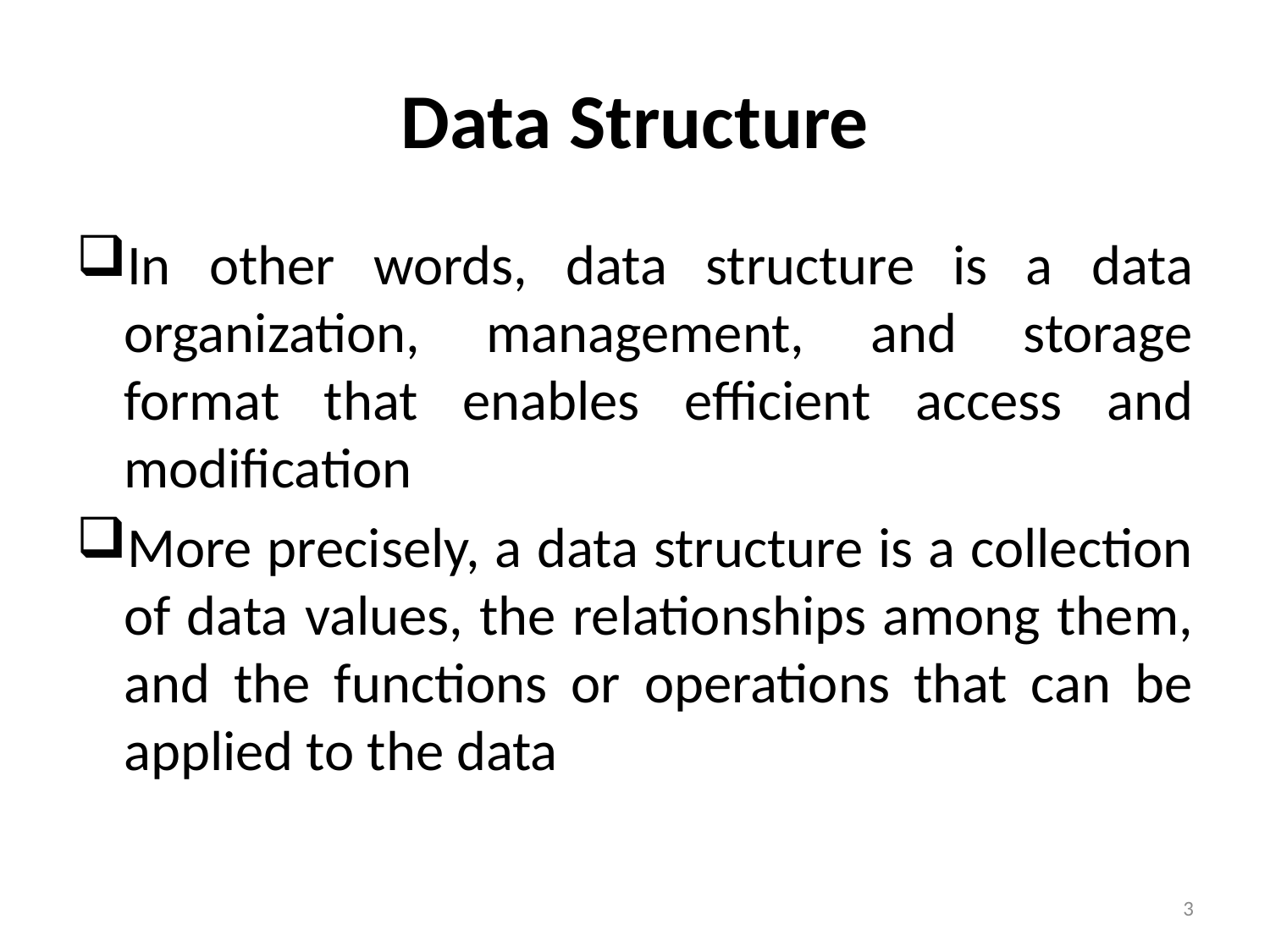

# Data Structure
In other words, data structure is a data organization, management, and storage format that enables efficient access and modification
More precisely, a data structure is a collection of data values, the relationships among them, and the functions or operations that can be applied to the data

3